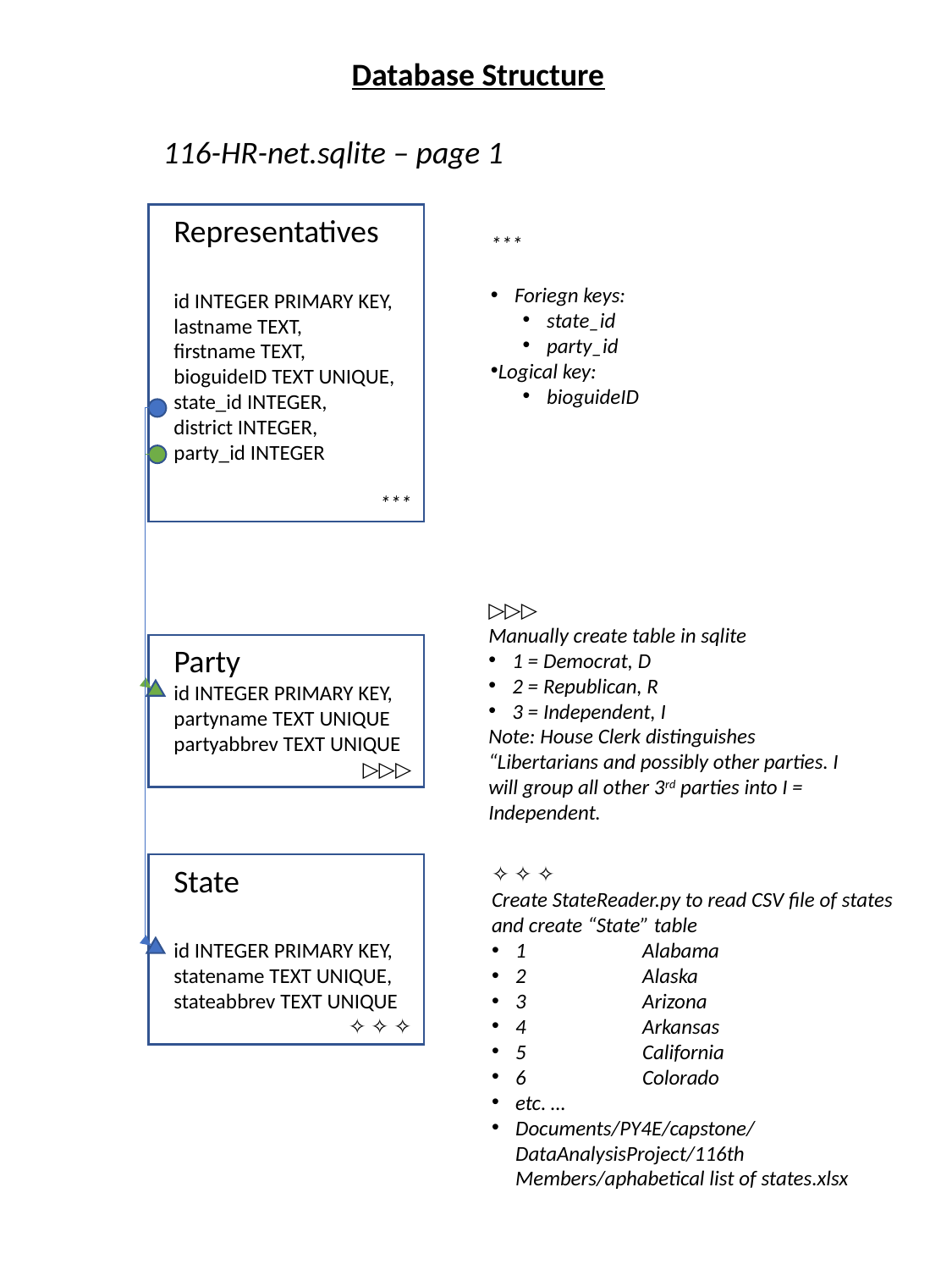

Database Structure
116-HR-net.sqlite – page 1
Representatives

id INTEGER PRIMARY KEY,
lastname TEXT,
firstname TEXT,
bioguideID TEXT UNIQUE,
state_id INTEGER,
district INTEGER,
party_id INTEGER

***
***

Foriegn keys:
state_id
party_id
Logical key:
bioguideID

▷▷▷
Manually create table in sqlite
1 = Democrat, D
2 = Republican, R
3 = Independent, I
Note: House Clerk distinguishes “Libertarians and possibly other parties. I will group all other 3rd parties into I = Independent.
Party
id INTEGER PRIMARY KEY,
partyname TEXT UNIQUE
partyabbrev TEXT UNIQUE
▷▷▷

State

id INTEGER PRIMARY KEY,
statename TEXT UNIQUE,
stateabbrev TEXT UNIQUE
✧ ✧ ✧
✧ ✧ ✧
Create StateReader.py to read CSV file of states and create “State” table
1	Alabama
2	Alaska
3	Arizona
4	Arkansas
5	California
6	Colorado
etc. …
Documents/PY4E/capstone/DataAnalysisProject/116th Members/aphabetical list of states.xlsx